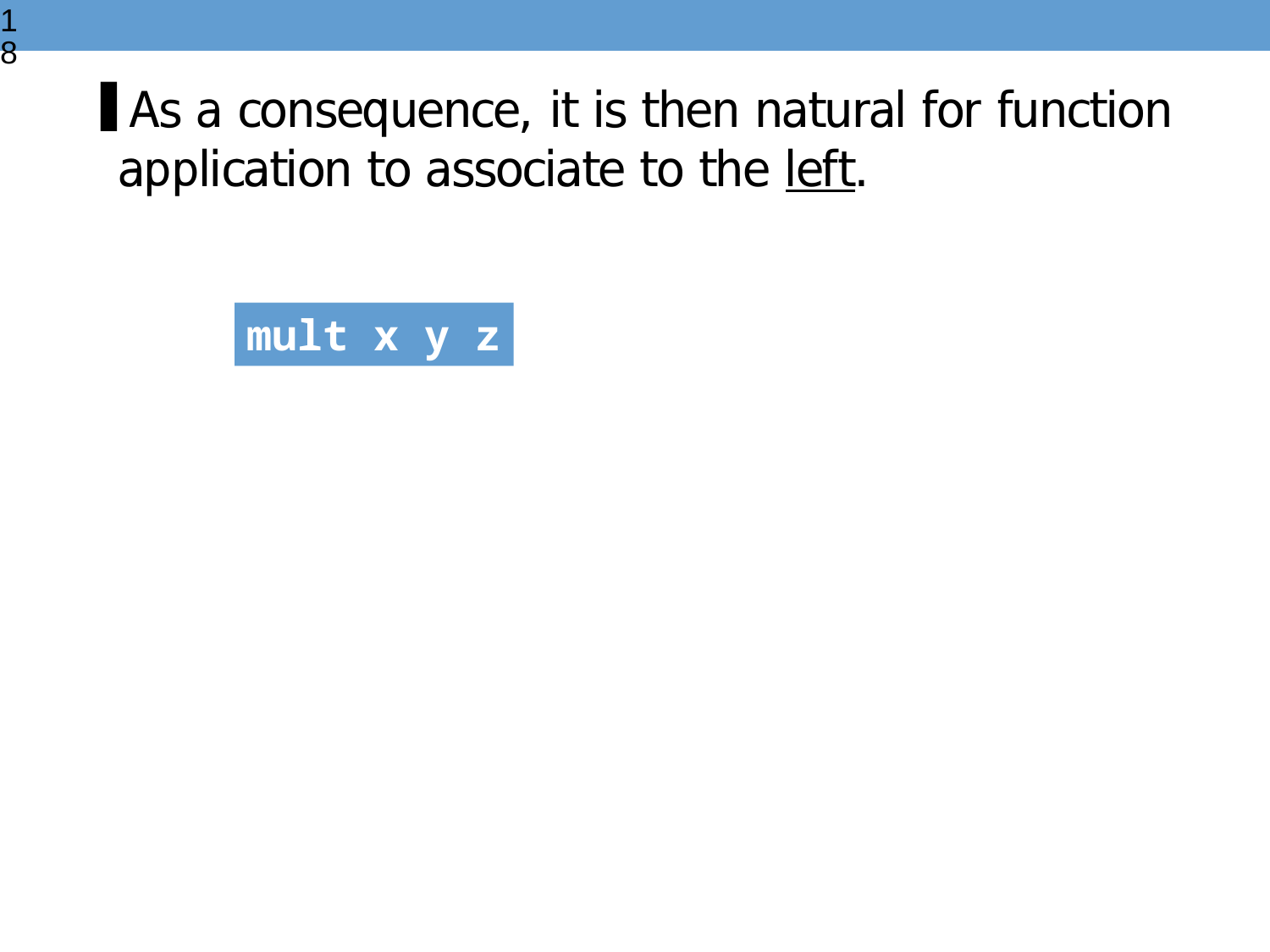

18
As a consequence, it is then natural for function application to associate to the left.
mult x y z